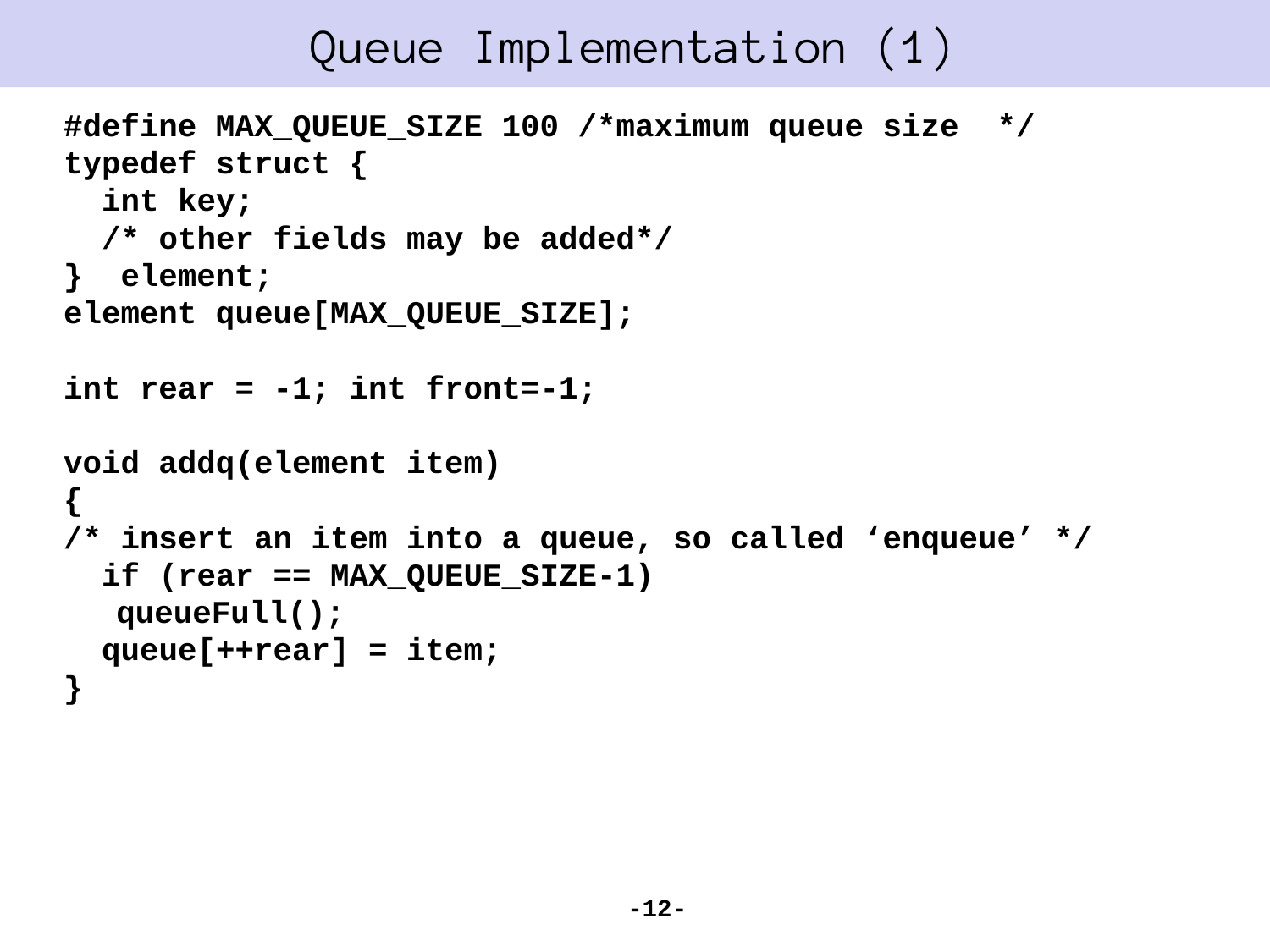

# Queue Implementation (1)
#define MAX_QUEUE_SIZE 100 /*maximum queue size  */
typedef struct {
  int key;
  /* other fields may be added*/
}  element;
element queue[MAX_QUEUE_SIZE];

int rear = -1; int front=-1;

void addq(element item)
{
/* insert an item into a queue, so called ‘enqueue’ */
  if (rear == MAX_QUEUE_SIZE-1)
	queueFull();
  queue[++rear] = item;
}

-12-